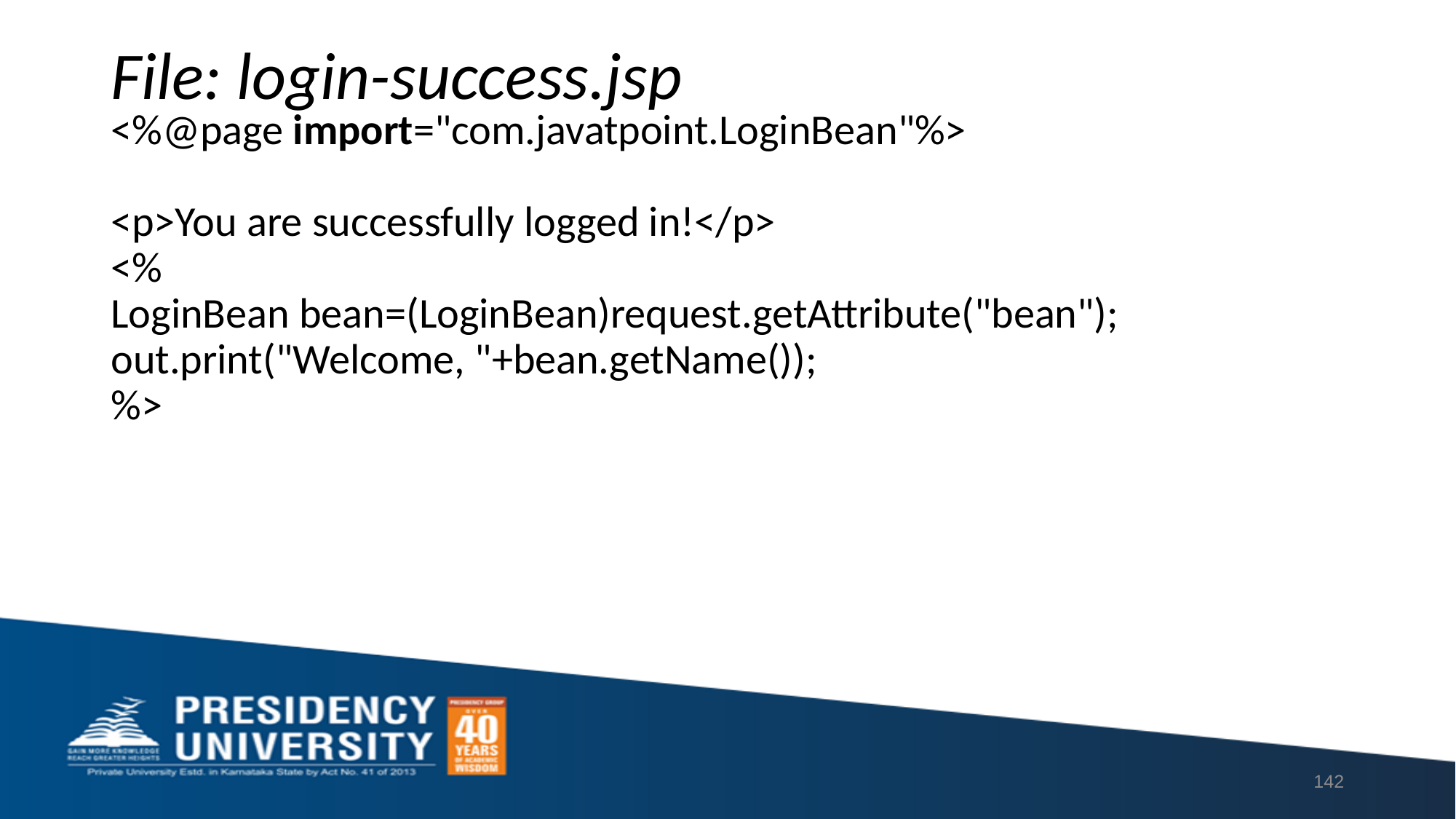

# File: login-success.jsp
<%@page import="com.javatpoint.LoginBean"%>

<p>You are successfully logged in!</p>
<%
LoginBean bean=(LoginBean)request.getAttribute("bean");
out.print("Welcome, "+bean.getName());
%>

142